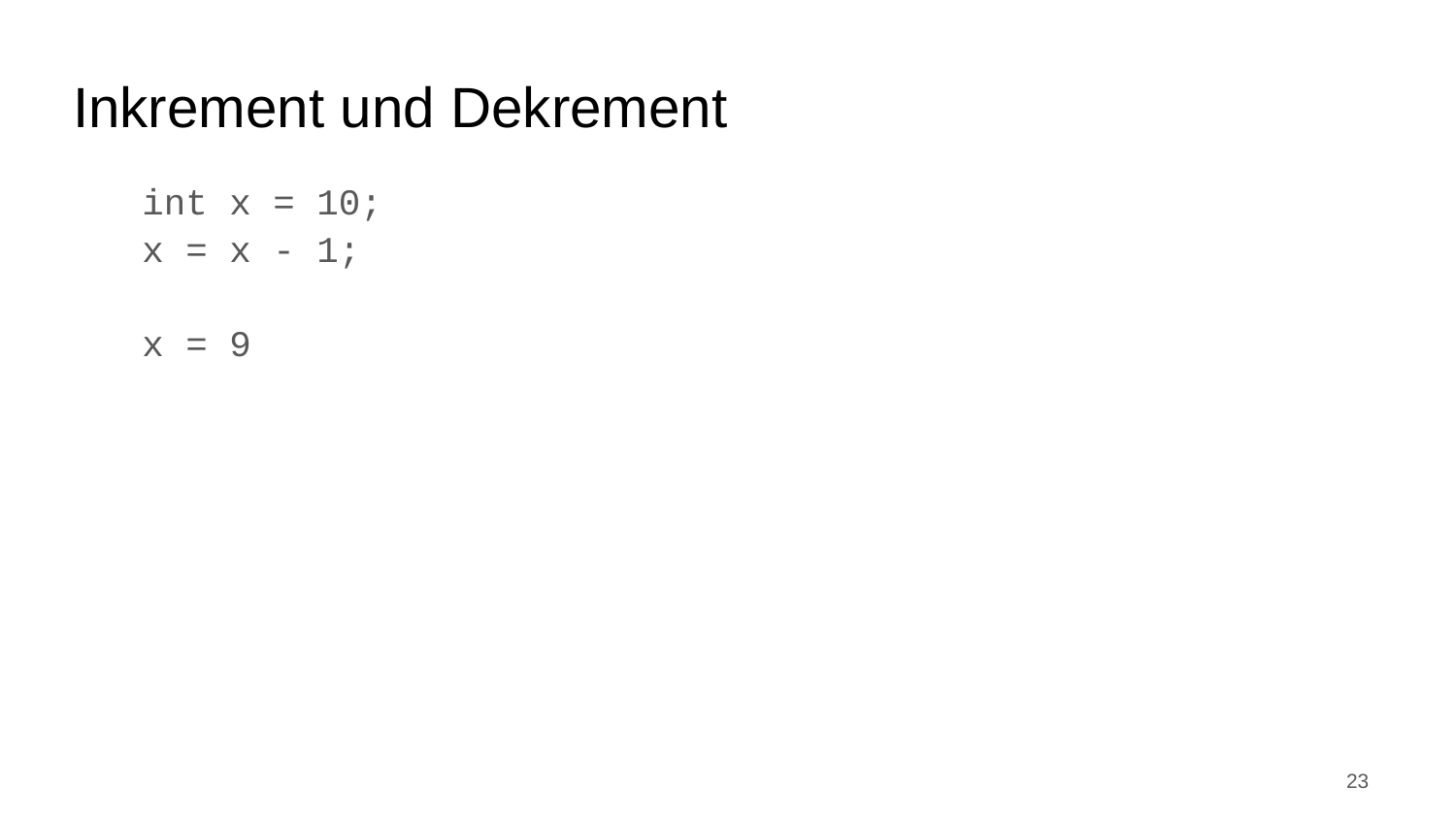

Inkrement und Dekrement
int x = 10;
x = x - 1;

x = 9

23